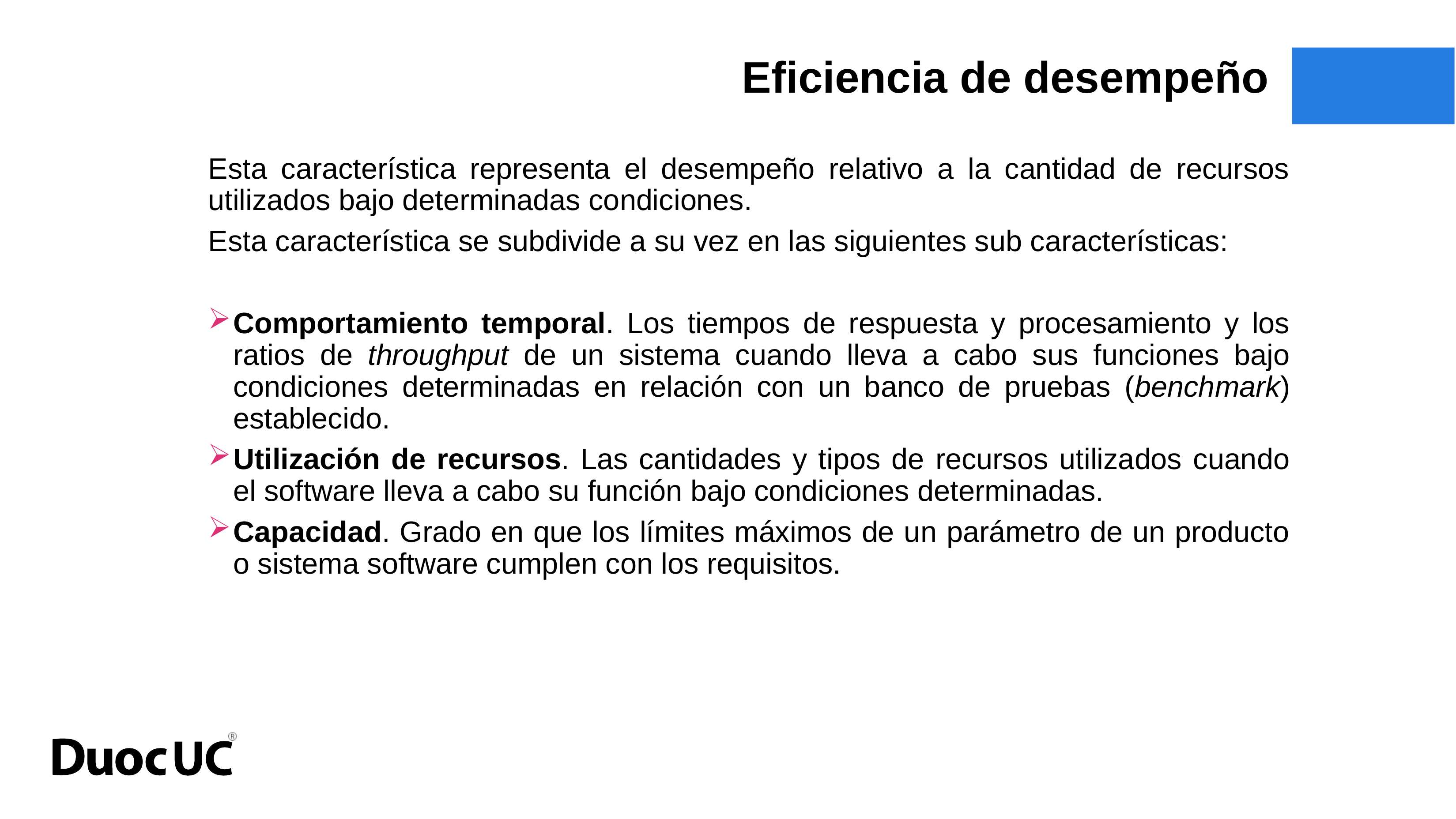

Eficiencia de desempeño
Esta característica representa el desempeño relativo a la cantidad de recursos utilizados bajo determinadas condiciones.
Esta característica se subdivide a su vez en las siguientes sub características:

Comportamiento temporal. Los tiempos de respuesta y procesamiento y los ratios de throughput de un sistema cuando lleva a cabo sus funciones bajo condiciones determinadas en relación con un banco de pruebas (benchmark) establecido.
Utilización de recursos. Las cantidades y tipos de recursos utilizados cuando el software lleva a cabo su función bajo condiciones determinadas.
Capacidad. Grado en que los límites máximos de un parámetro de un producto o sistema software cumplen con los requisitos.